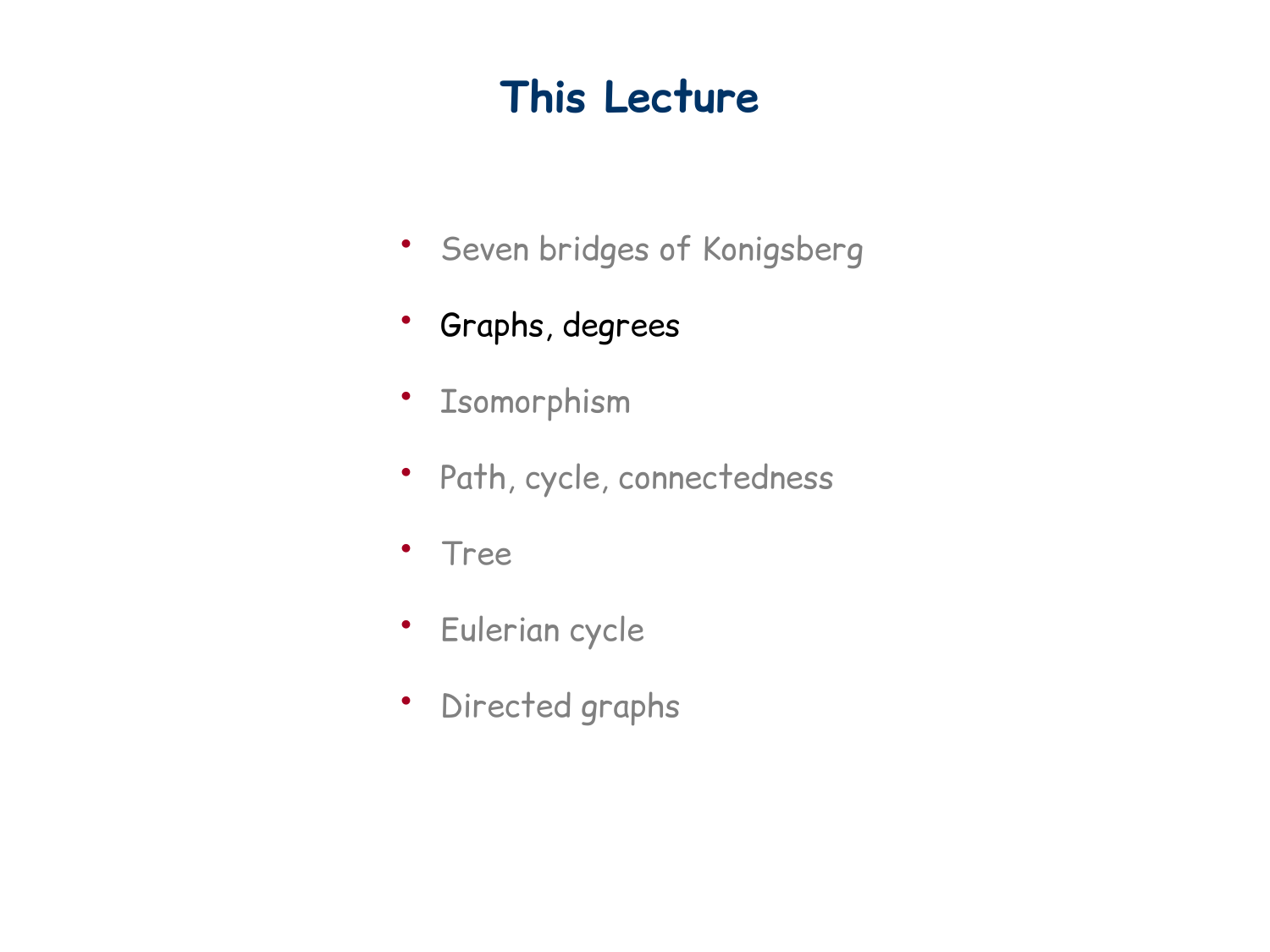

This Lecture
 Seven bridges of Konigsberg

 Graphs, degrees

 Isomorphism

 Path, cycle, connectedness

 Tree

 Eulerian cycle

 Directed graphs